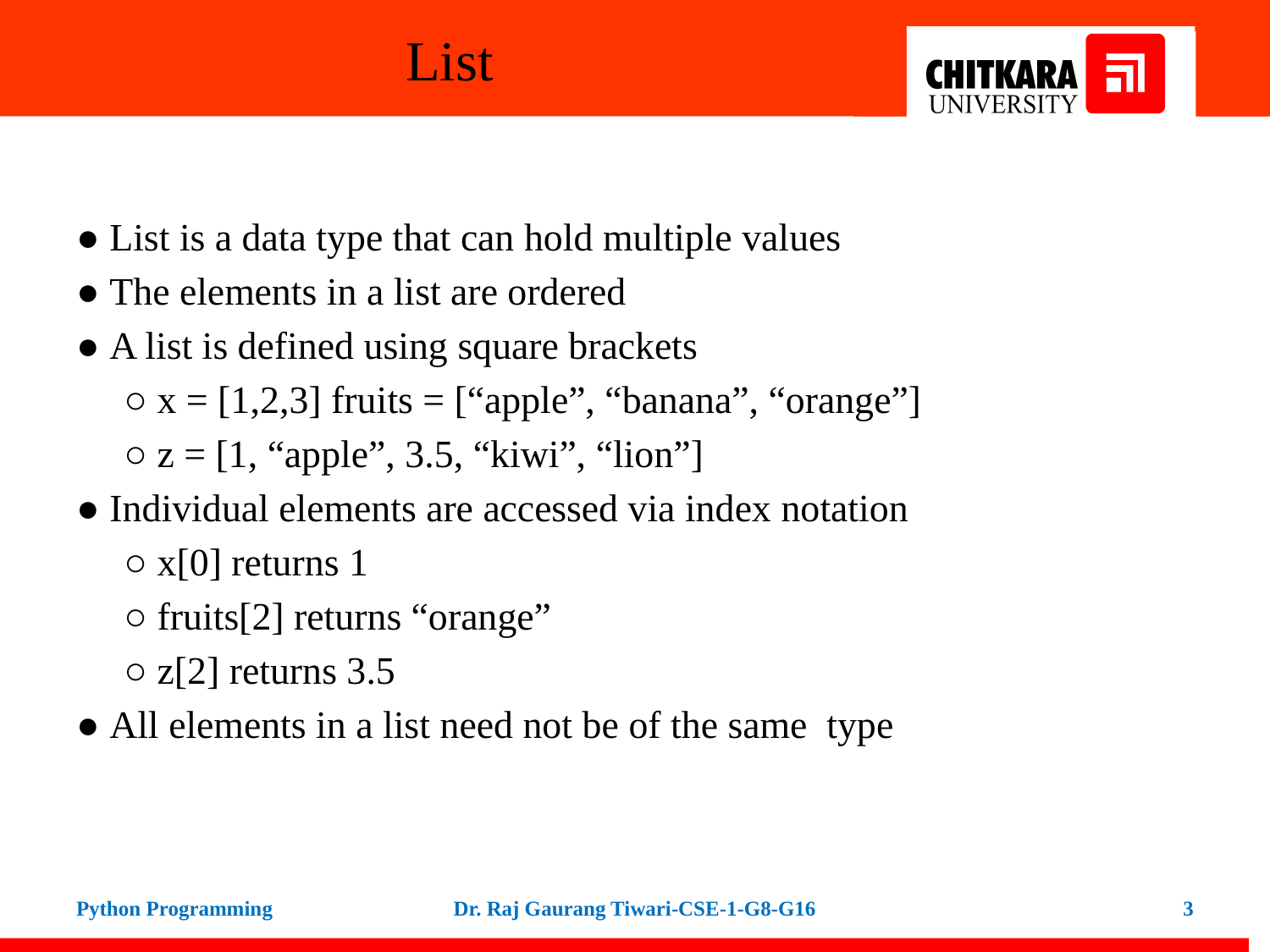

# List
● List is a data type that can hold multiple values
● The elements in a list are ordered
● A list is defined using square brackets
	○ x = [1,2,3] fruits = [“apple”, “banana”, “orange”]
	○ z = [1, “apple”, 3.5, “kiwi”, “lion”]
● Individual elements are accessed via index notation
	○ x[0] returns 1
	○ fruits[2] returns “orange”
	○ z[2] returns 3.5
● All elements in a list need not be of the same  type
Python Programming
Dr. Raj Gaurang Tiwari-CSE-1-G8-G16
3